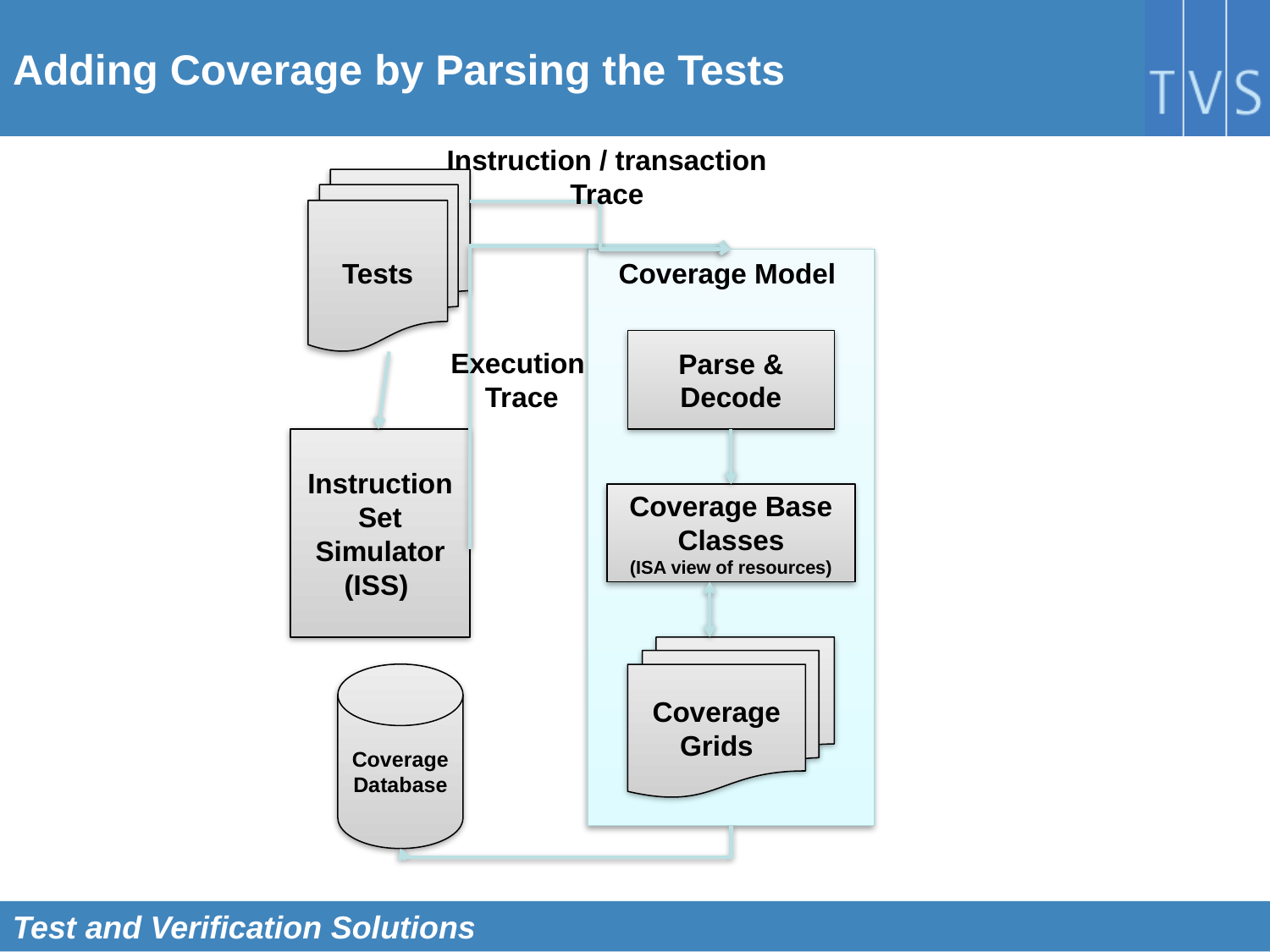

# Adding Coverage by Parsing the Tests
Instruction / transaction
Trace
Tests
Coverage Model

Parse & Decode
Execution
Trace
Instruction Set Simulator (ISS)
Coverage Base Classes
(ISA view of resources)
Coverage Grids
Coverage
Database